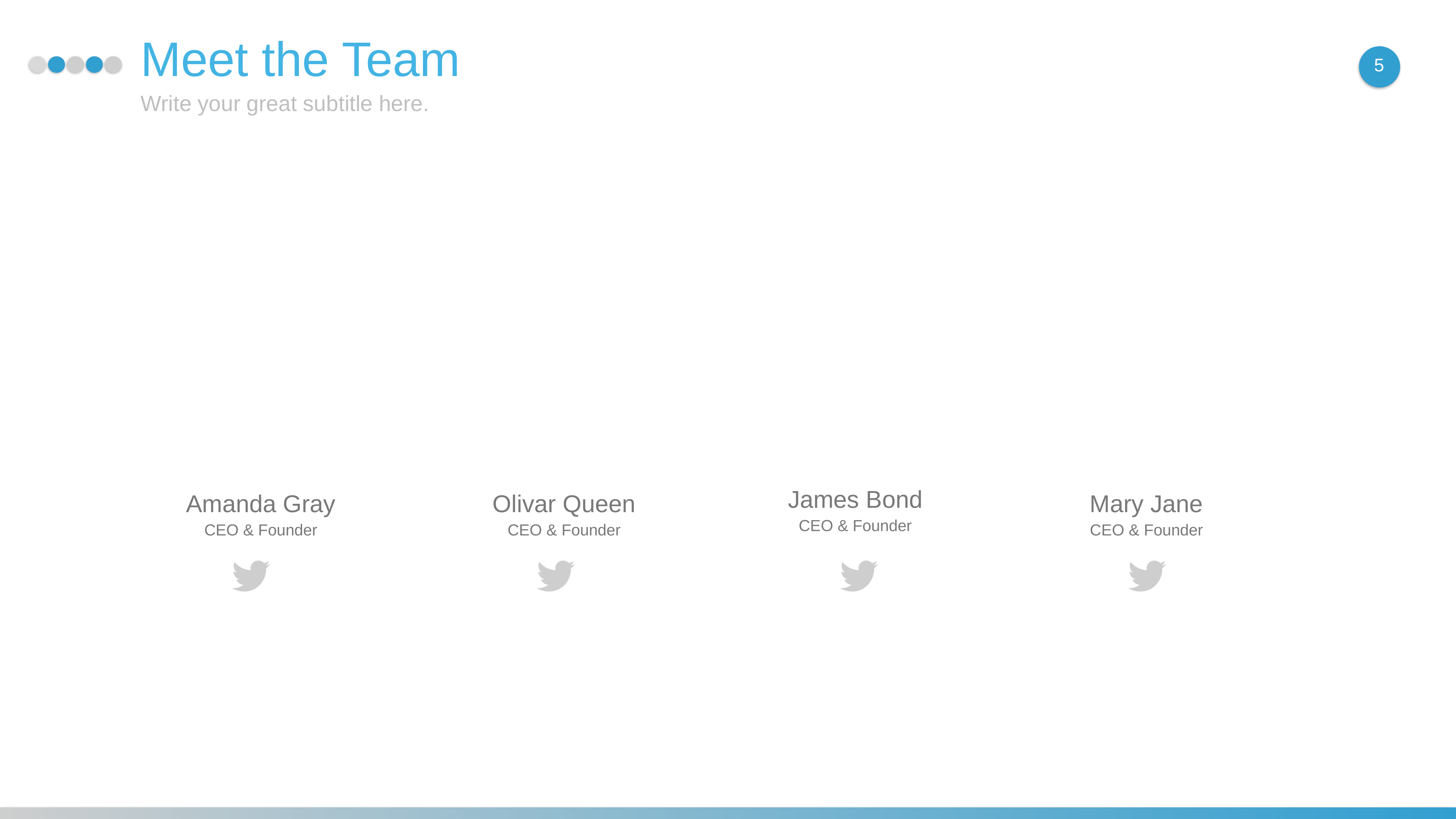

Meet the Team
5
Write your great subtitle here.

James Bond
CEO & Founder
Amanda Gray
CEO & Founder
Olivar Queen
CEO & Founder
Mary Jane
CEO & Founder